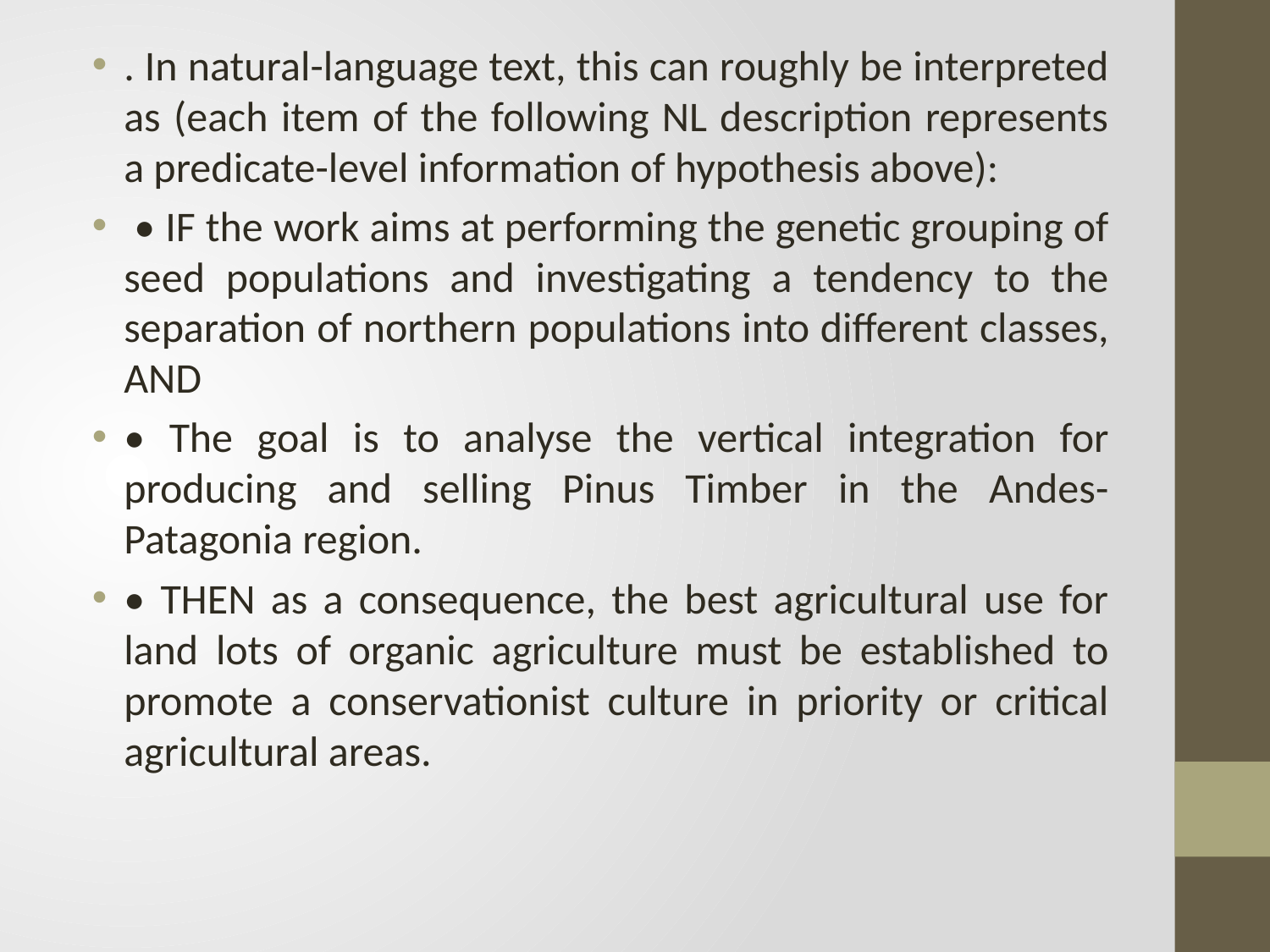

. In natural-language text, this can roughly be interpreted as (each item of the following NL description represents a predicate-level information of hypothesis above):
 • IF the work aims at performing the genetic grouping of seed populations and investigating a tendency to the separation of northern populations into different classes, AND
• The goal is to analyse the vertical integration for producing and selling Pinus Timber in the Andes-Patagonia region.
• THEN as a consequence, the best agricultural use for land lots of organic agriculture must be established to promote a conservationist culture in priority or critical agricultural areas.